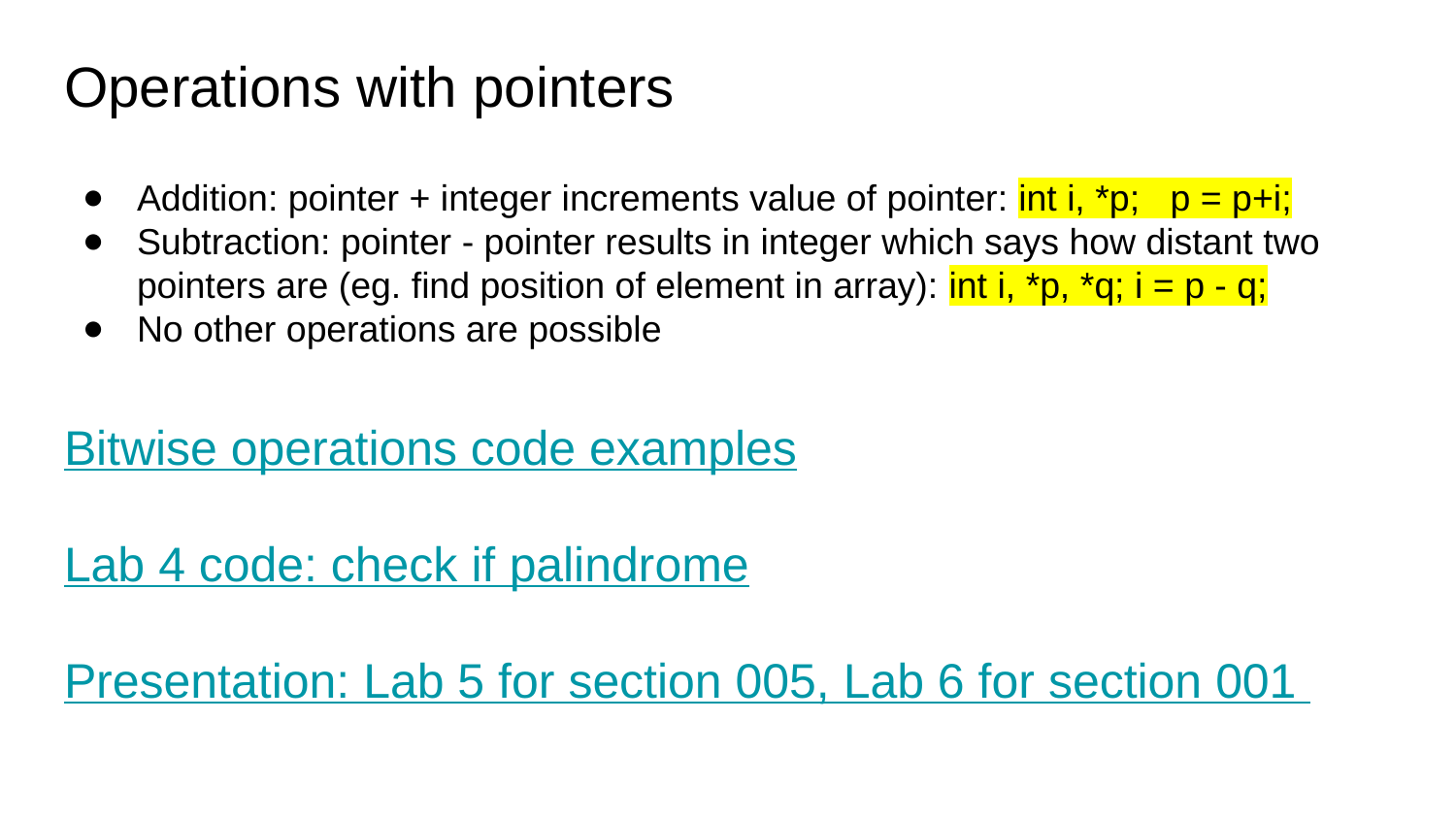

Operations with pointers
# Addition: pointer + integer increments value of pointer: int i, *p;   p = p+i;
Subtraction: pointer - pointer results in integer which says how distant two pointers are (eg. find position of element in array): int i, *p, *q; i = p - q;
No other operations are possible

Bitwise operations code examples

Lab 4 code: check if palindrome

Presentation: Lab 5 for section 005, Lab 6 for section 001